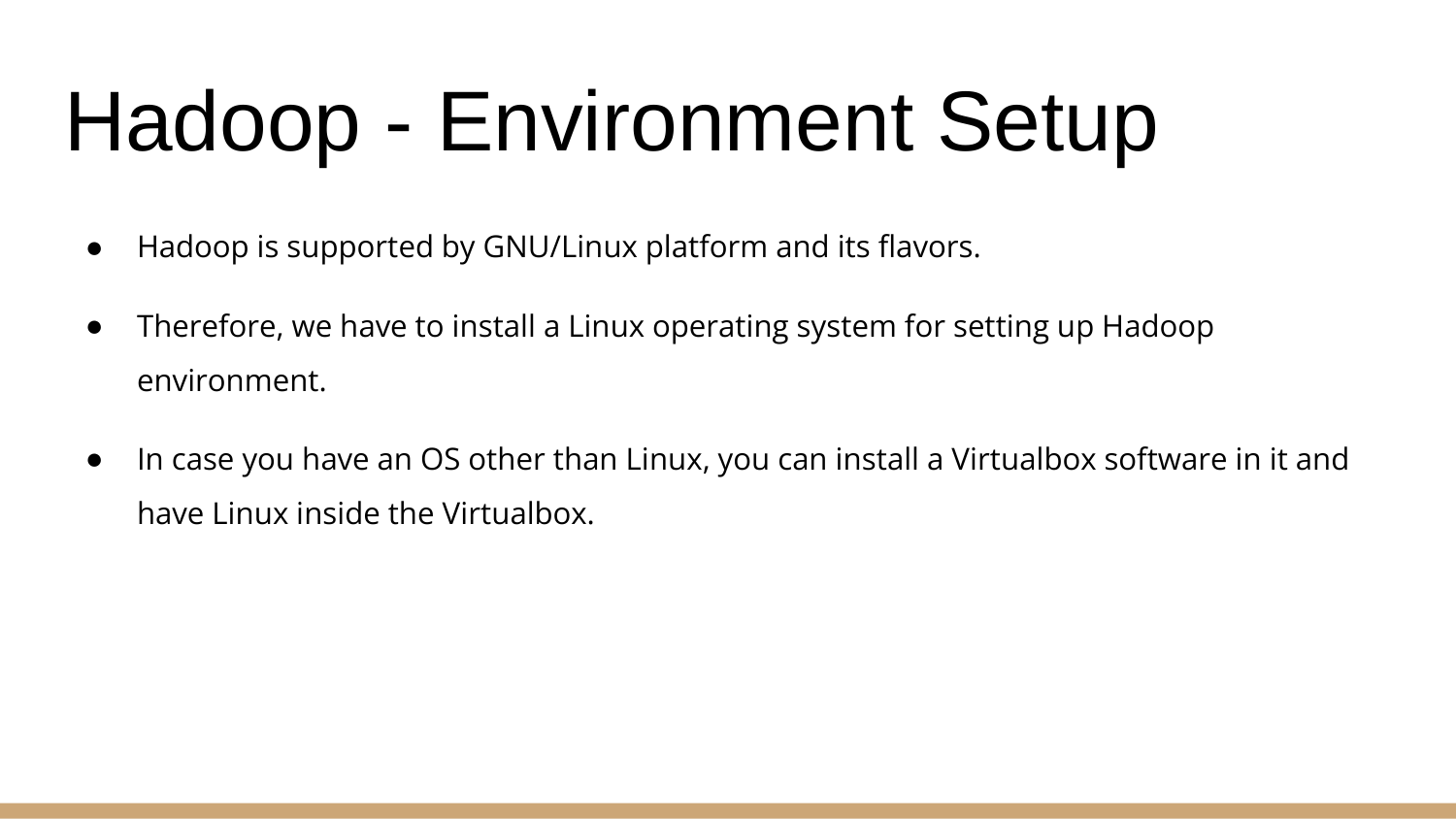

# Hadoop - Environment Setup
Hadoop is supported by GNU/Linux platform and its flavors.
Therefore, we have to install a Linux operating system for setting up Hadoop environment.
In case you have an OS other than Linux, you can install a Virtualbox software in it and have Linux inside the Virtualbox.